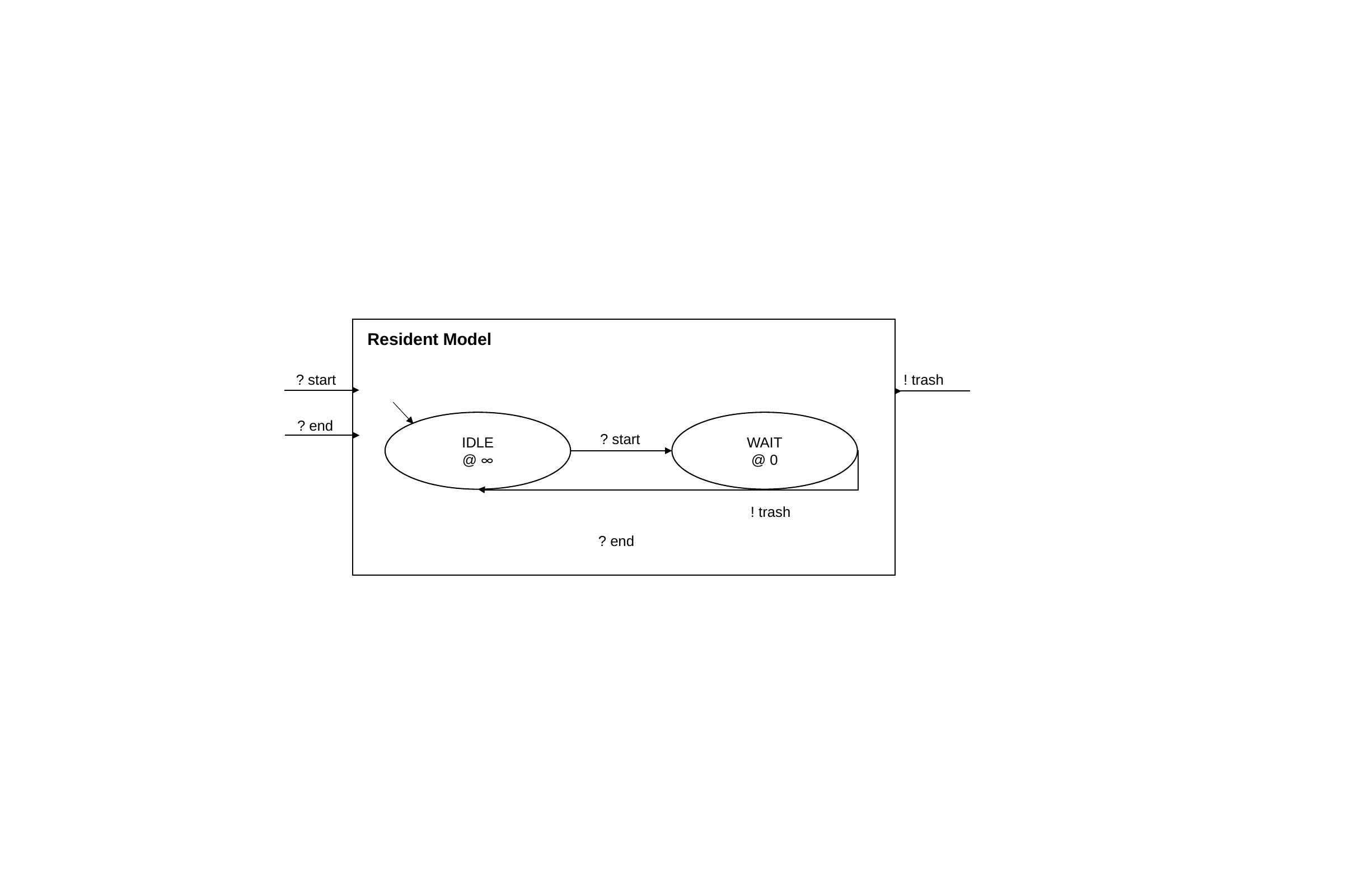

Resident Model
! trash
? start
? end

IDLE
@ ∞

WAIT
@ 0

? start
! trash
? end